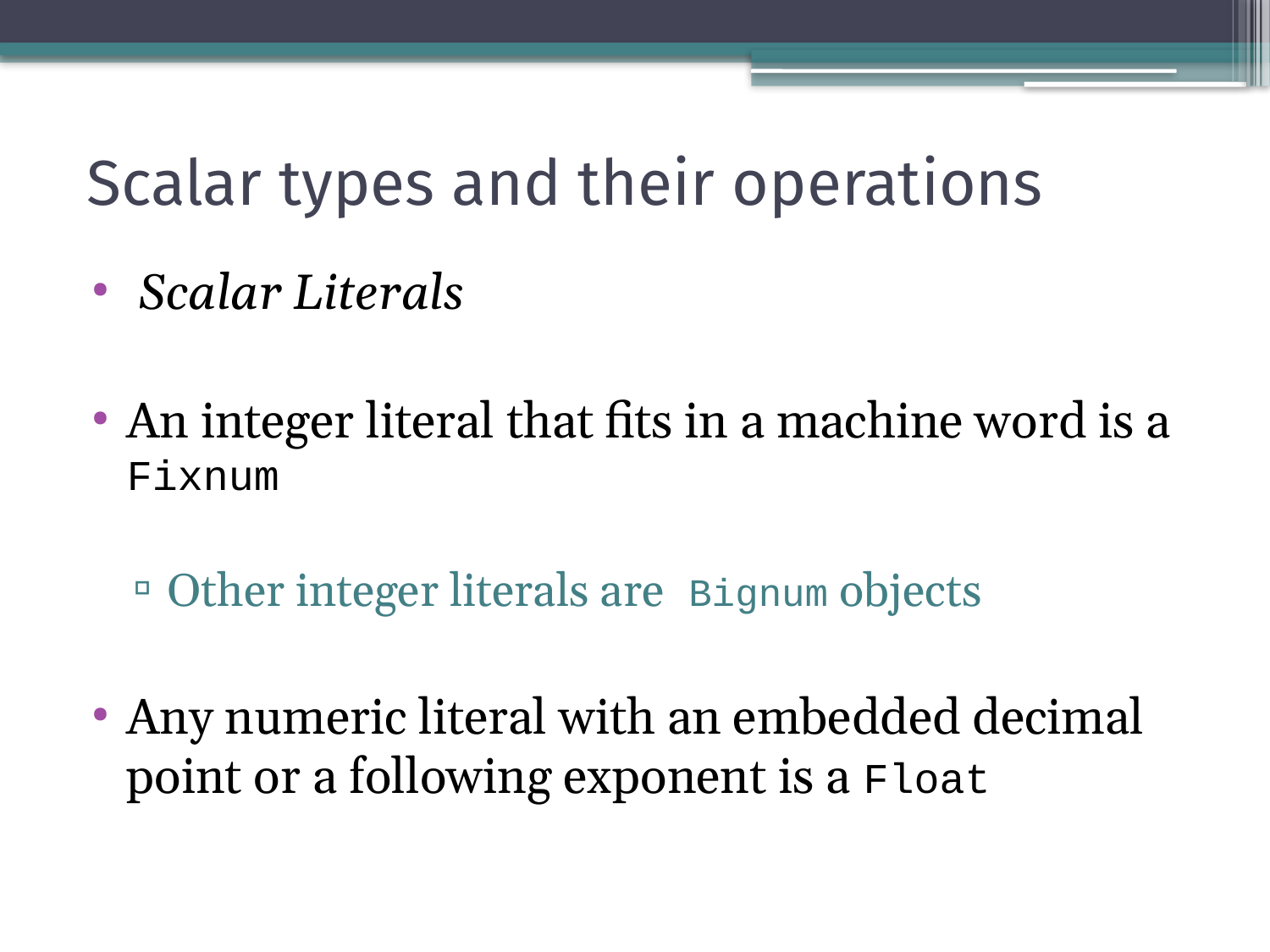

# Scalar types and their operations
 Scalar Literals

An integer literal that fits in a machine word is a Fixnum

Other integer literals are Bignum objects

Any numeric literal with an embedded decimal point or a following exponent is a Float